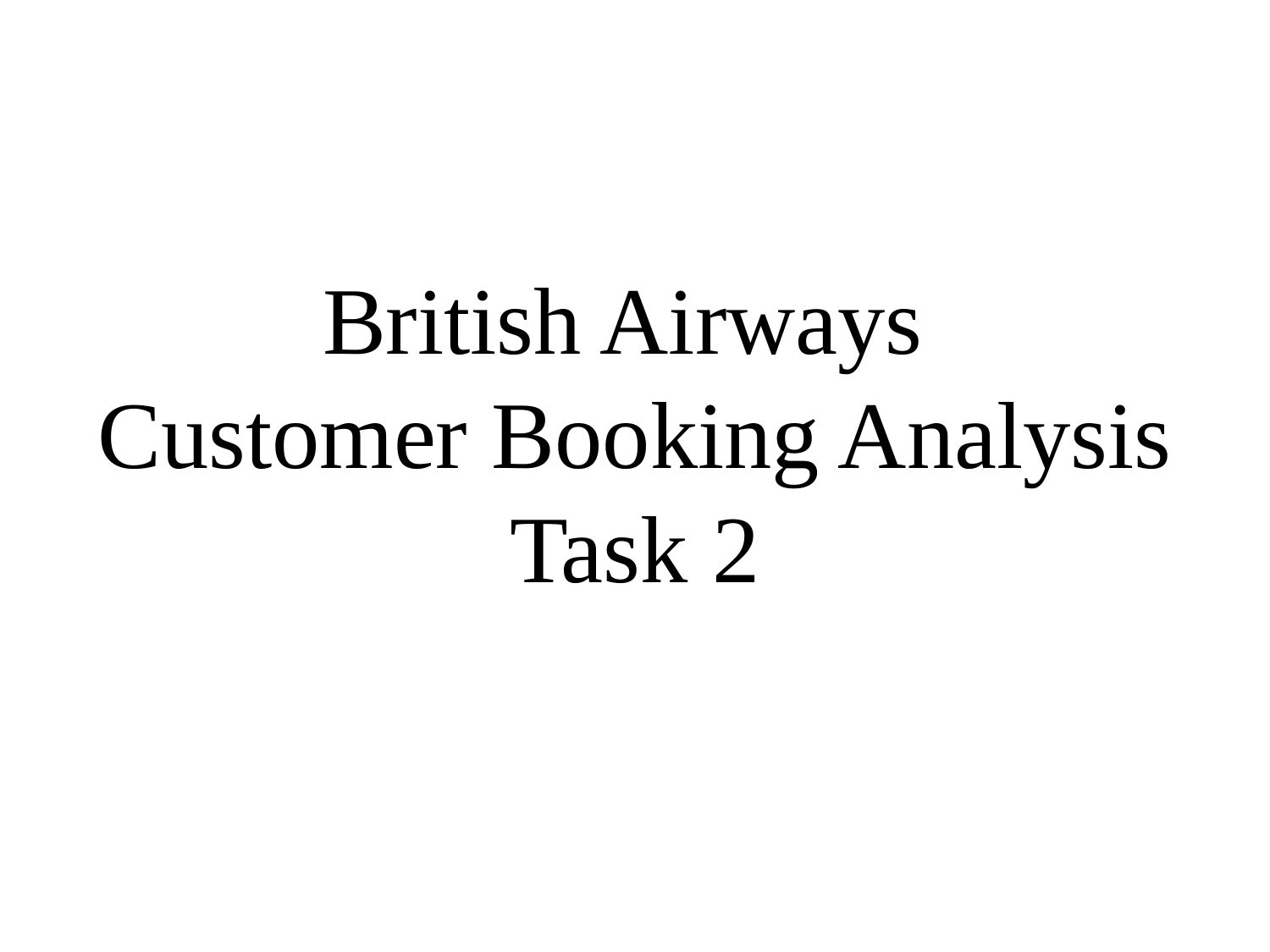

# British Airways Customer Booking Analysis Task 2